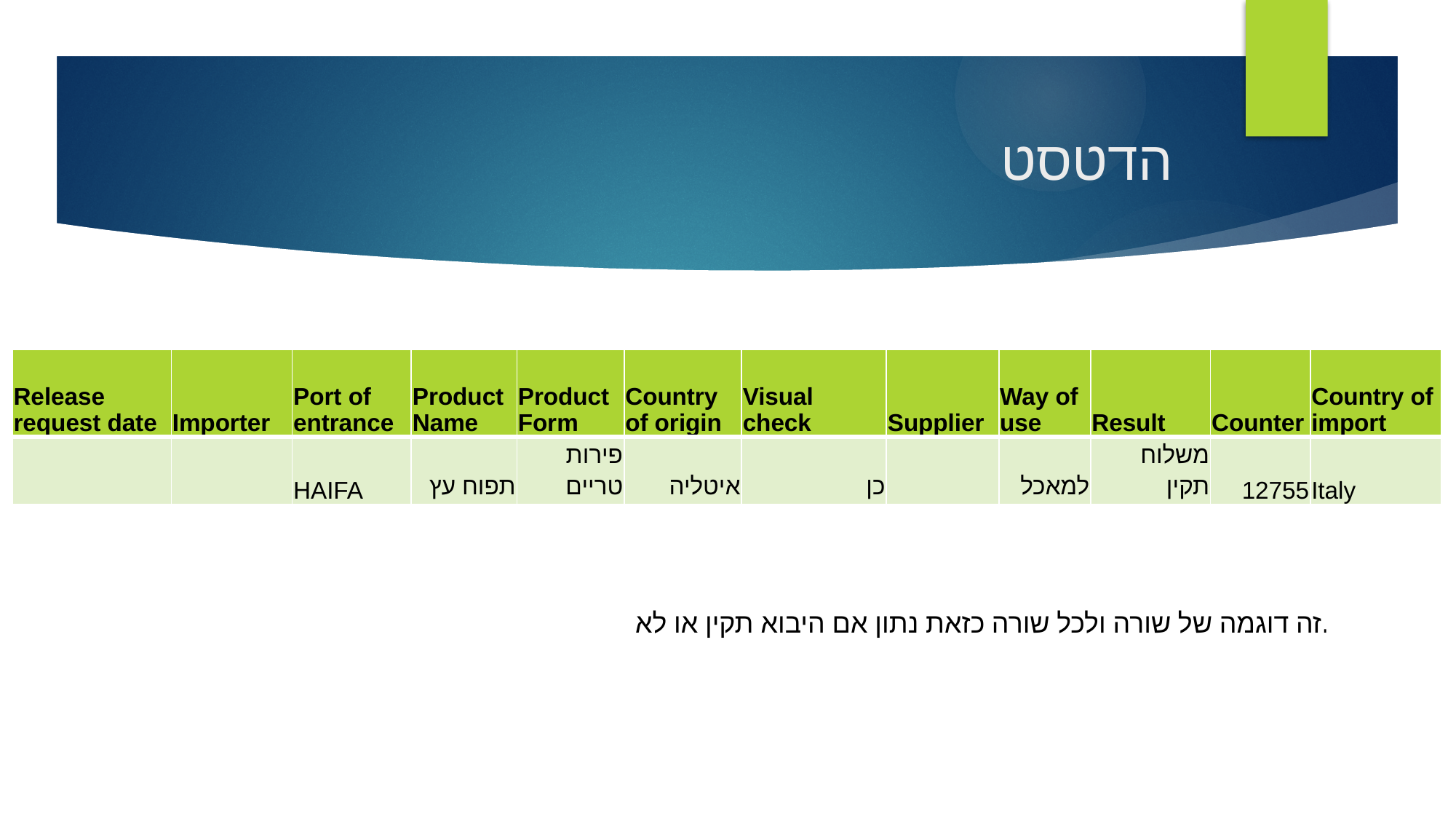

# הדטסט
| Release request date | Importer | Port of entrance | Product Name | Product Form | Country of origin | Visual check | Supplier | Way of use | Result | Counter | Country of import |
| --- | --- | --- | --- | --- | --- | --- | --- | --- | --- | --- | --- |
|  |  | HAIFA | תפוח עץ | פירות טריים | איטליה | כן |  | למאכל | משלוח תקין | 12755 | Italy |
זה דוגמה של שורה ולכל שורה כזאת נתון אם היבוא תקין או לא.